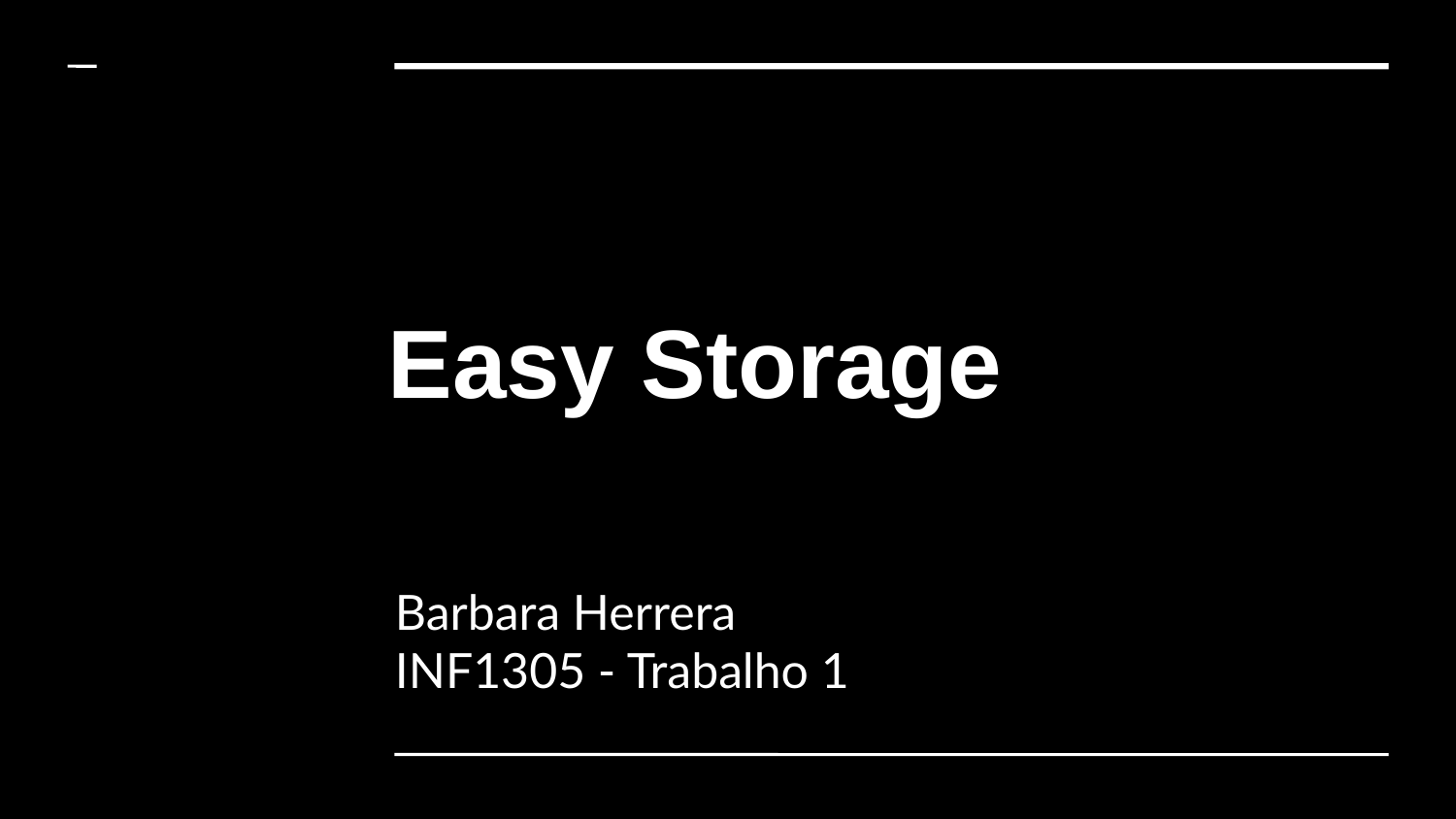

Easy Storage
Barbara Herrera
INF1305 - Trabalho 1